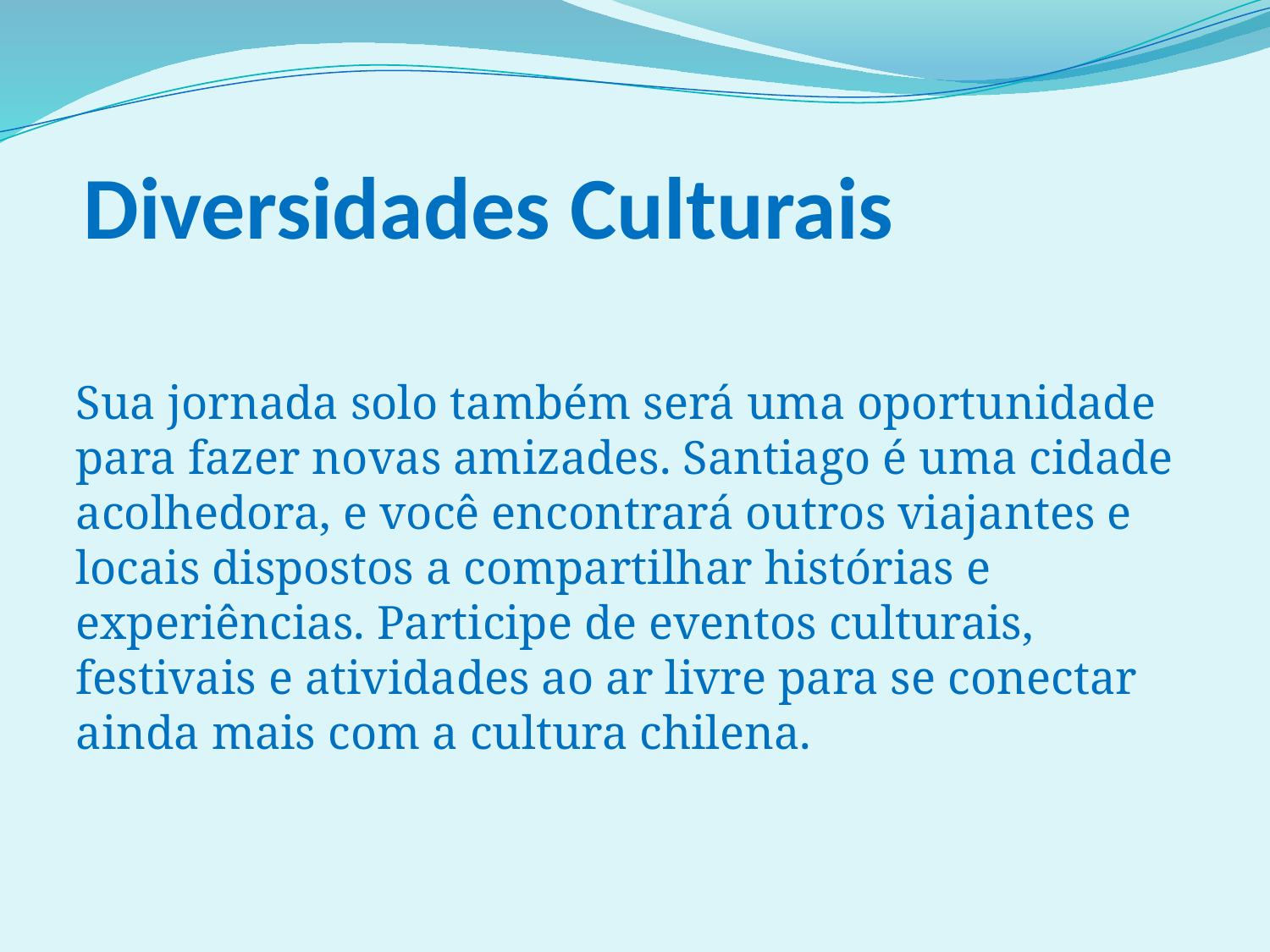

# Diversidades Culturais
Sua jornada solo também será uma oportunidade para fazer novas amizades. Santiago é uma cidade acolhedora, e você encontrará outros viajantes e locais dispostos a compartilhar histórias e experiências. Participe de eventos culturais, festivais e atividades ao ar livre para se conectar ainda mais com a cultura chilena.